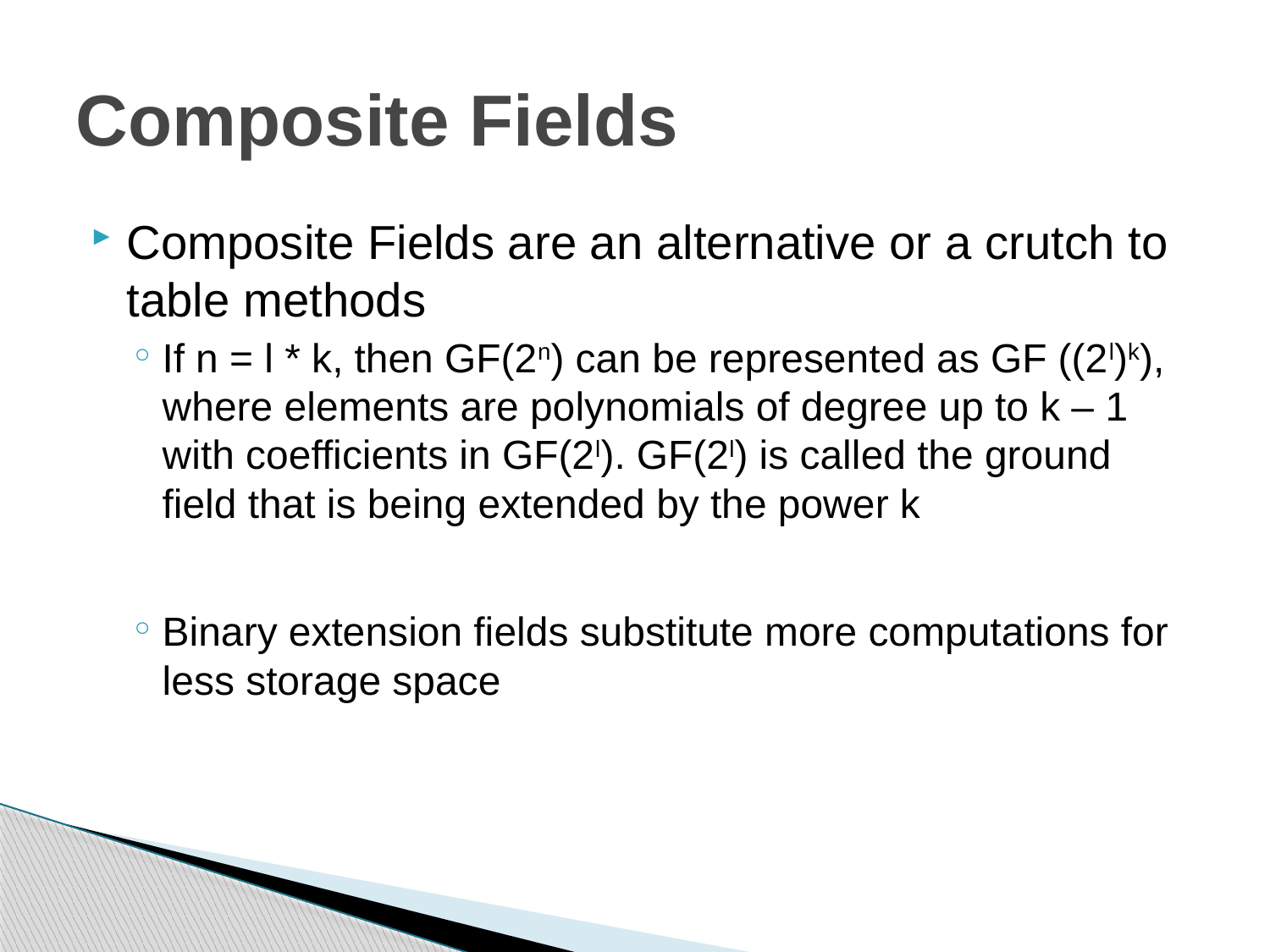

# Composite Fields
Composite Fields are an alternative or a crutch to table methods
If n = l * k, then GF(2n) can be represented as GF ((2l)k), where elements are polynomials of degree up to k – 1 with coefficients in GF(2l). GF(2l) is called the ground field that is being extended by the power k

Binary extension fields substitute more computations for less storage space